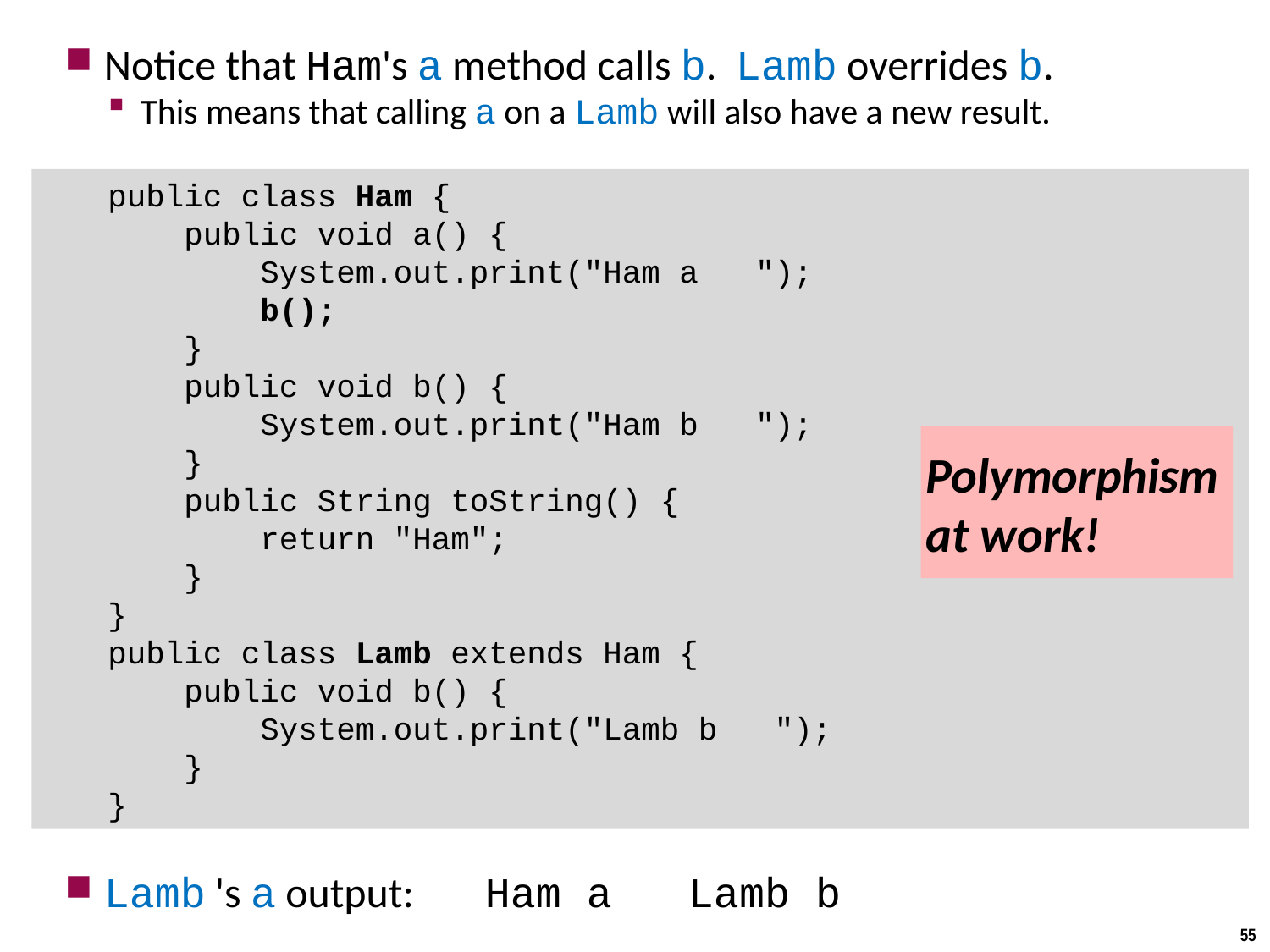

Notice that Ham's a method calls b.  Lamb overrides b.
This means that calling a on a Lamb will also have a new result.

Lamb 's a output:	Ham a   Lamb b
public class Ham {
    public void a() {
        System.out.print("Ham a   ");
        b();
    }
    public void b() {
        System.out.print("Ham b   ");
    }
    public String toString() {
        return "Ham";
    }
}
public class Lamb extends Ham {
    public void b() {
        System.out.print("Lamb b   ");
    }
}
# Polymorphism at work!